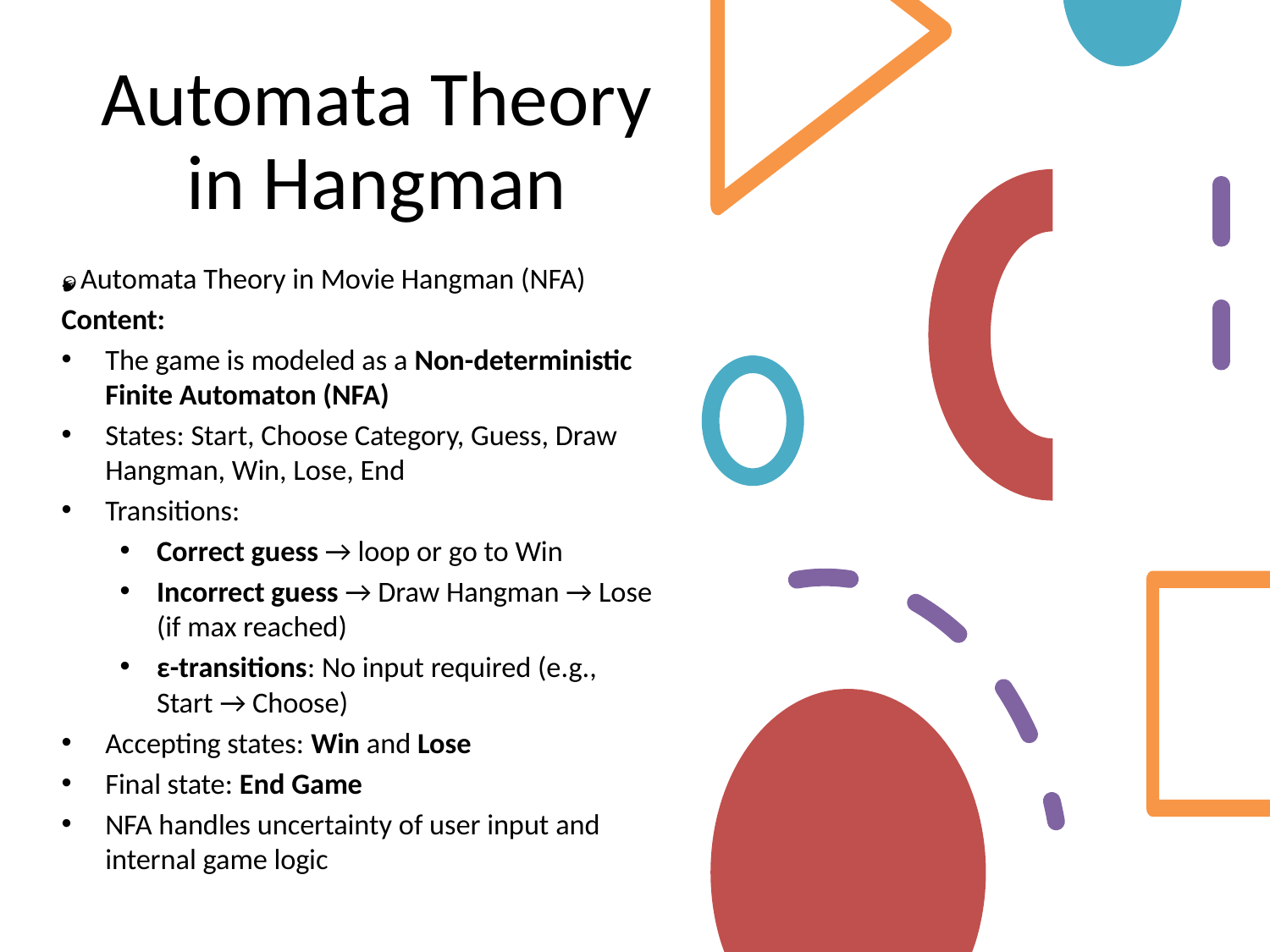

# Automata Theory in Hangman

🧠 Automata Theory in Movie Hangman (NFA)
Content:
The game is modeled as a Non-deterministic Finite Automaton (NFA)
States: Start, Choose Category, Guess, Draw Hangman, Win, Lose, End
Transitions:
Correct guess → loop or go to Win
Incorrect guess → Draw Hangman → Lose (if max reached)
ε-transitions: No input required (e.g., Start → Choose)
Accepting states: Win and Lose
Final state: End Game
NFA handles uncertainty of user input and internal game logic